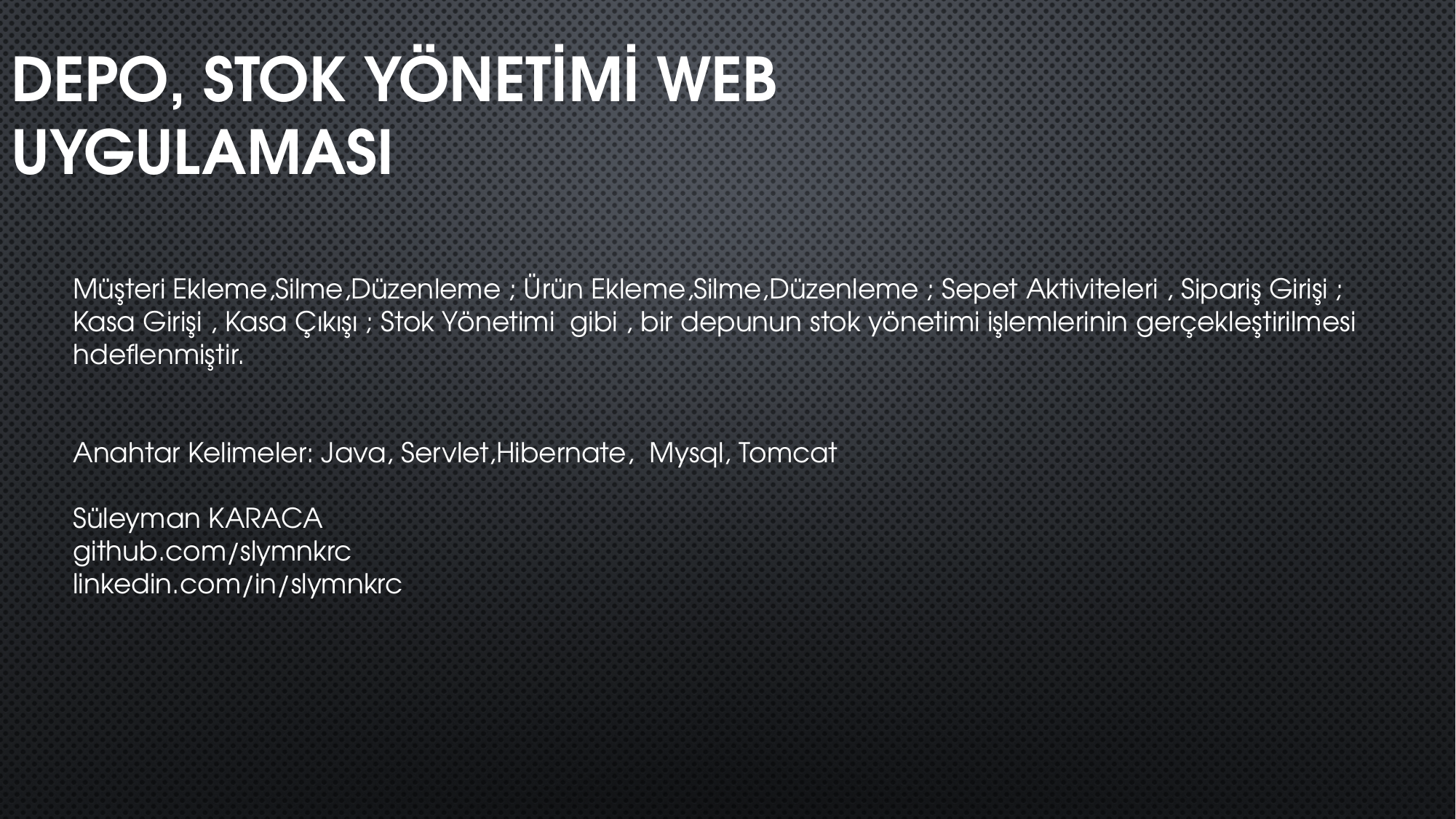

# DEPO, STOK YÖNETİMİ WEB UYGULAMASI
Müşteri Ekleme,Silme,Düzenleme ; Ürün Ekleme,Silme,Düzenleme ; Sepet Aktiviteleri , Sipariş Girişi ;
Kasa Girişi , Kasa Çıkışı ; Stok Yönetimi  gibi , bir depunun stok yönetimi işlemlerinin gerçekleştirilmesi hdeflenmiştir.

Anahtar Kelimeler: Java, Servlet,Hibernate,  Mysql, Tomcat

Süleyman KARACA
github.com/slymnkrc
linkedin.com/in/slymnkrc